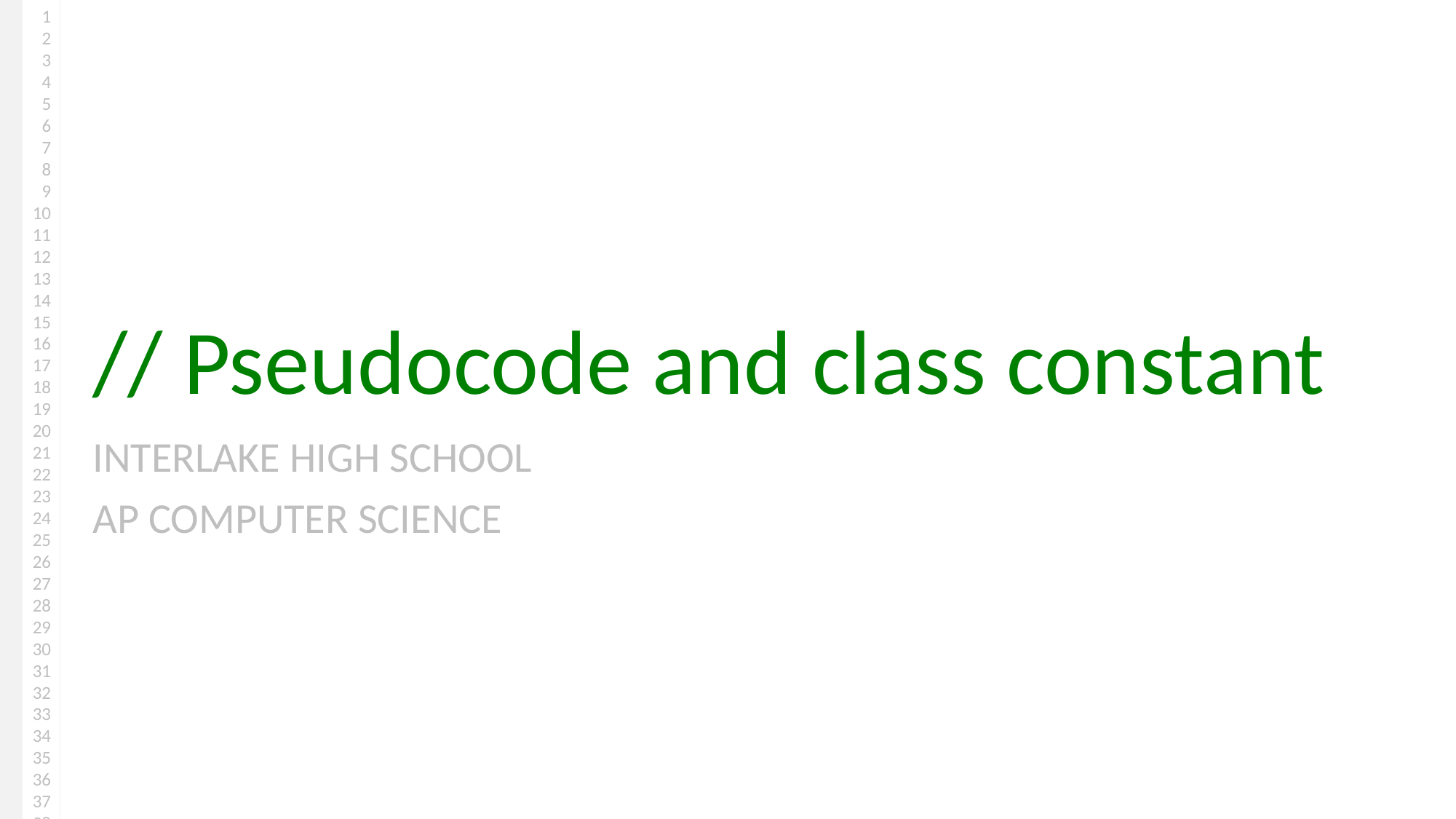

# // Pseudocode and class constant
Interlake High School
AP Computer Science